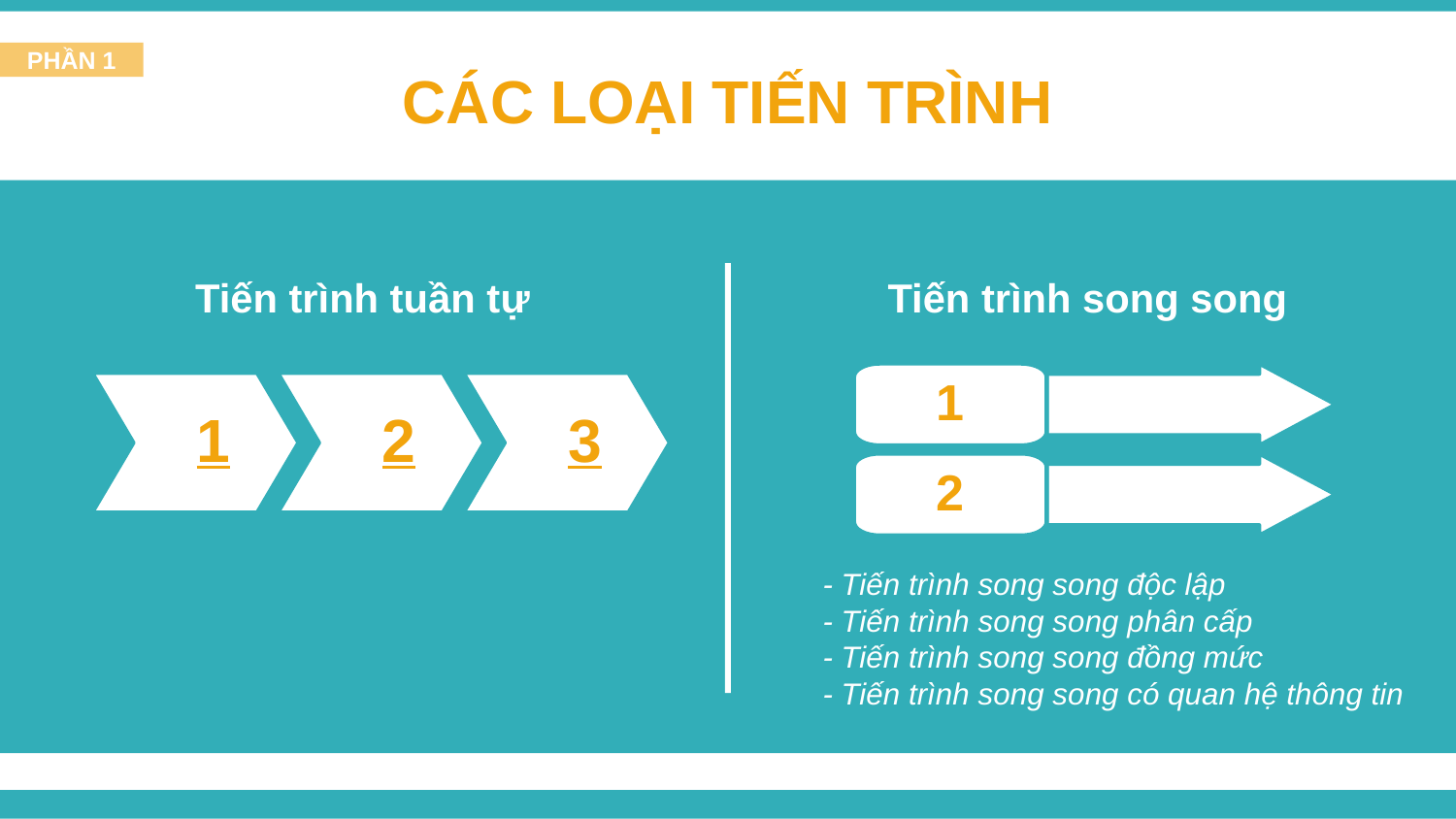

PHẦN 1
CÁC LOẠI TIẾN TRÌNH

Tiến trình tuần tự
Tiến trình song song
1

2

1
2
3
- Tiến trình song song độc lập
- Tiến trình song song phân cấp
- Tiến trình song song đồng mức
- Tiến trình song song có quan hệ thông tin